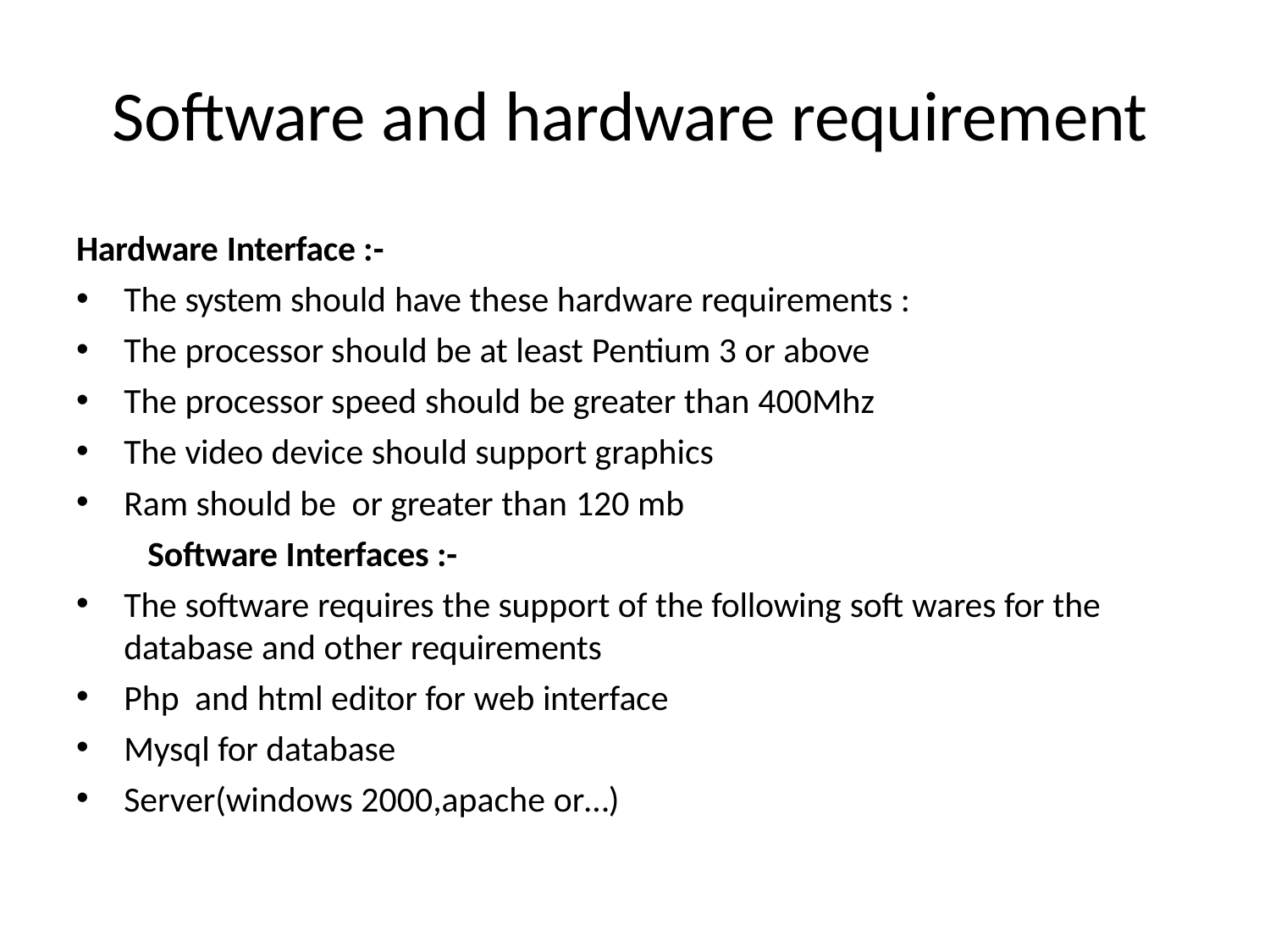

# Software and hardware requirement
Hardware Interface :-
The system should have these hardware requirements :
The processor should be at least Pentium 3 or above
The processor speed should be greater than 400Mhz
The video device should support graphics
Ram should be  or greater than 120 mb
Software Interfaces :-
The software requires the support of the following soft wares for the  database and other requirements
Php and html editor for web interface
Mysql for database
Server(windows 2000,apache or…)